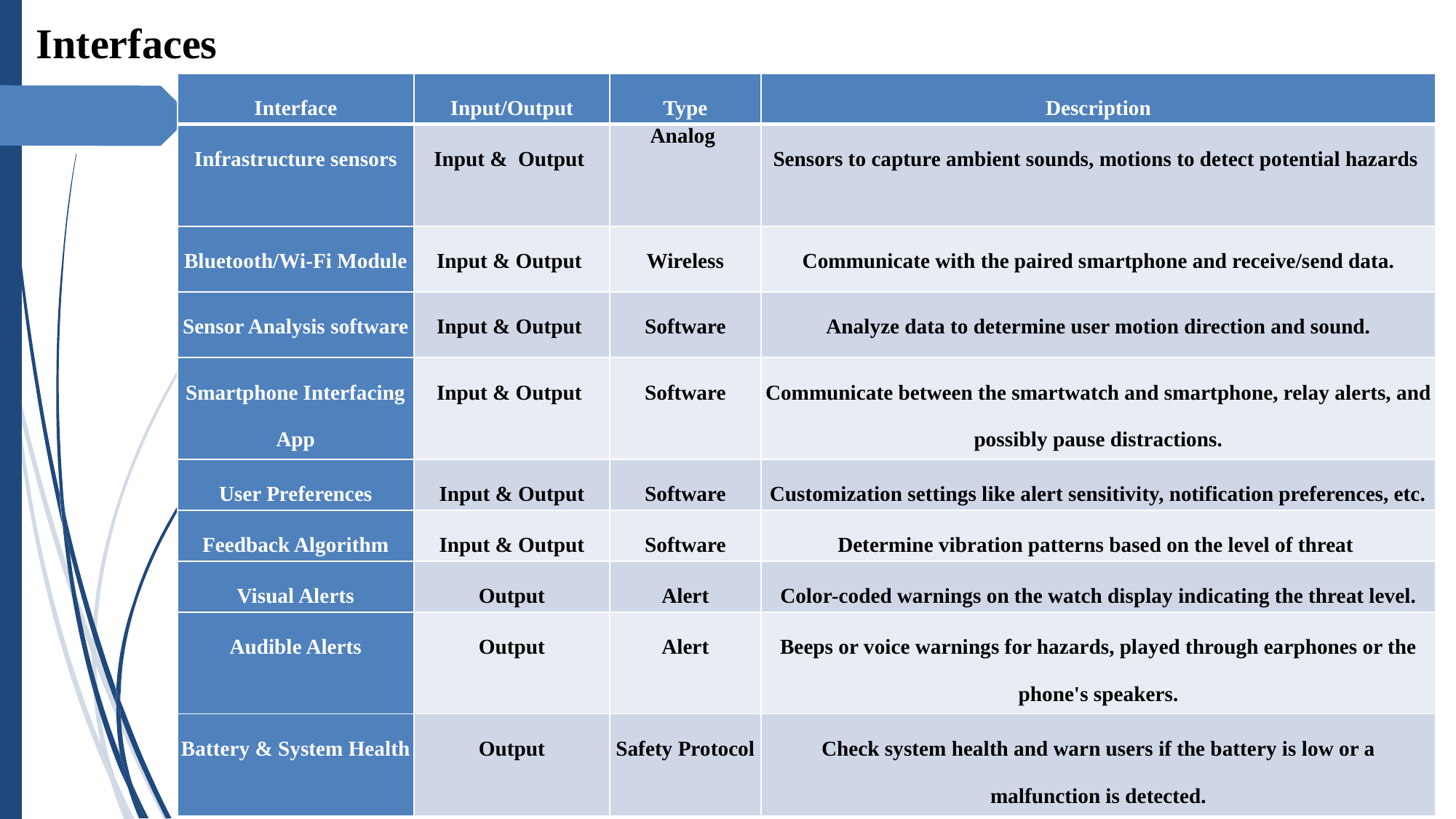

Interfaces
| Interface | Input/Output | Type | Description |
| --- | --- | --- | --- |
| Infrastructure sensors | Input & Output | Analog | Sensors to capture ambient sounds, motions to detect potential hazards |
| Bluetooth/Wi-Fi Module | Input & Output | Wireless | Communicate with the paired smartphone and receive/send data. |
| Sensor Analysis software | Input & Output | Software | Analyze data to determine user motion direction and sound. |
| Smartphone Interfacing App | Input & Output | Software | Communicate between the smartwatch and smartphone, relay alerts, and possibly pause distractions. |
| User Preferences | Input & Output | Software | Customization settings like alert sensitivity, notification preferences, etc. |
| Feedback Algorithm | Input & Output | Software | Determine vibration patterns based on the level of threat |
| Visual Alerts | Output | Alert | Color-coded warnings on the watch display indicating the threat level. |
| Audible Alerts | Output | Alert | Beeps or voice warnings for hazards, played through earphones or the phone's speakers. |
| Battery & System Health | Output | Safety Protocol | Check system health and warn users if the battery is low or a malfunction is detected. |